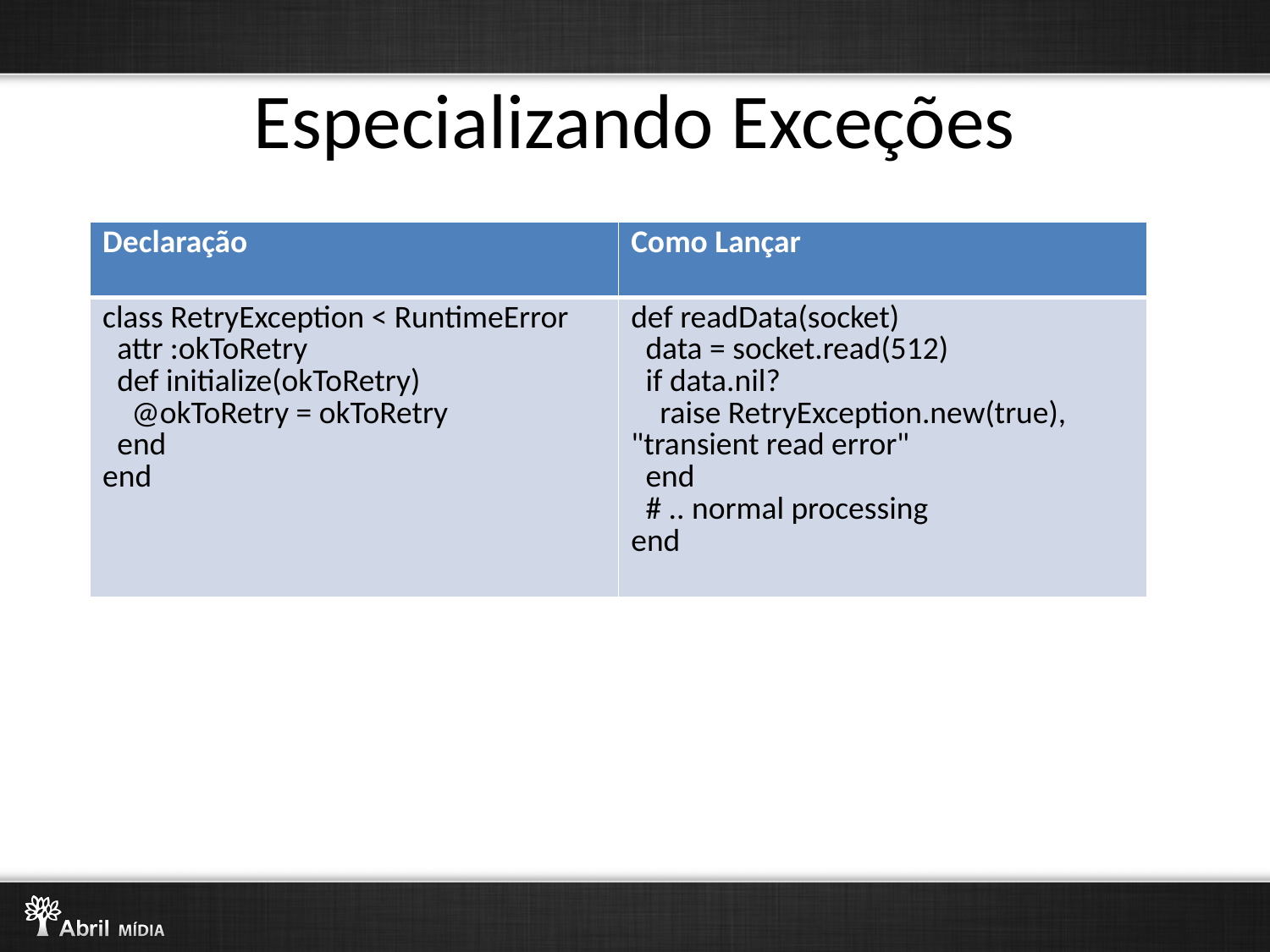

# Especializando Exceções
| Declaração | Como Lançar |
| --- | --- |
| class RetryException < RuntimeError attr :okToRetry def initialize(okToRetry) @okToRetry = okToRetry end end | def readData(socket) data = socket.read(512) if data.nil? raise RetryException.new(true), "transient read error" end # .. normal processing end |